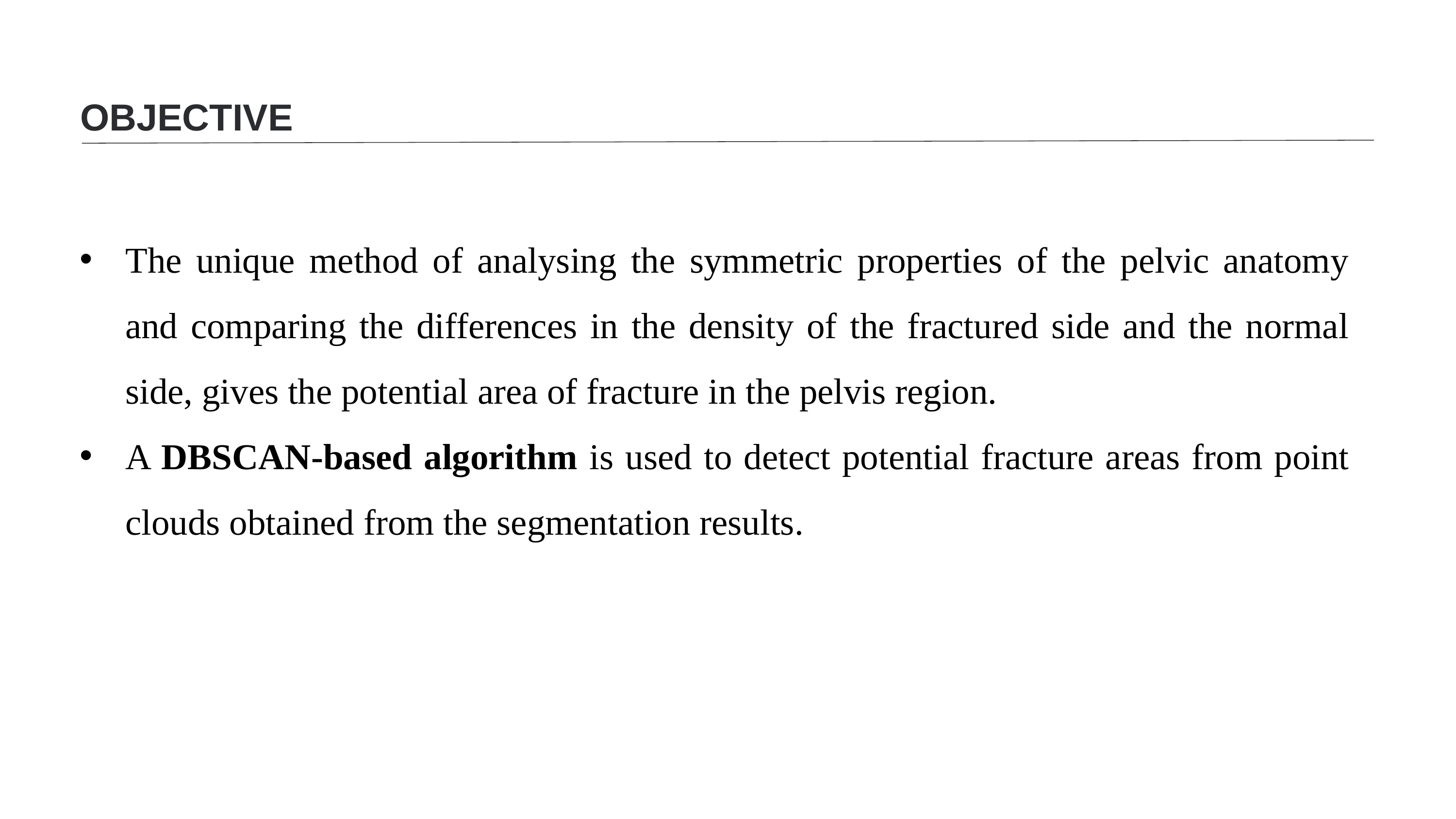

OBJECTIVE
The unique method of analysing the symmetric properties of the pelvic anatomy and comparing the differences in the density of the fractured side and the normal side, gives the potential area of fracture in the pelvis region.
A DBSCAN-based algorithm is used to detect potential fracture areas from point clouds obtained from the segmentation results.